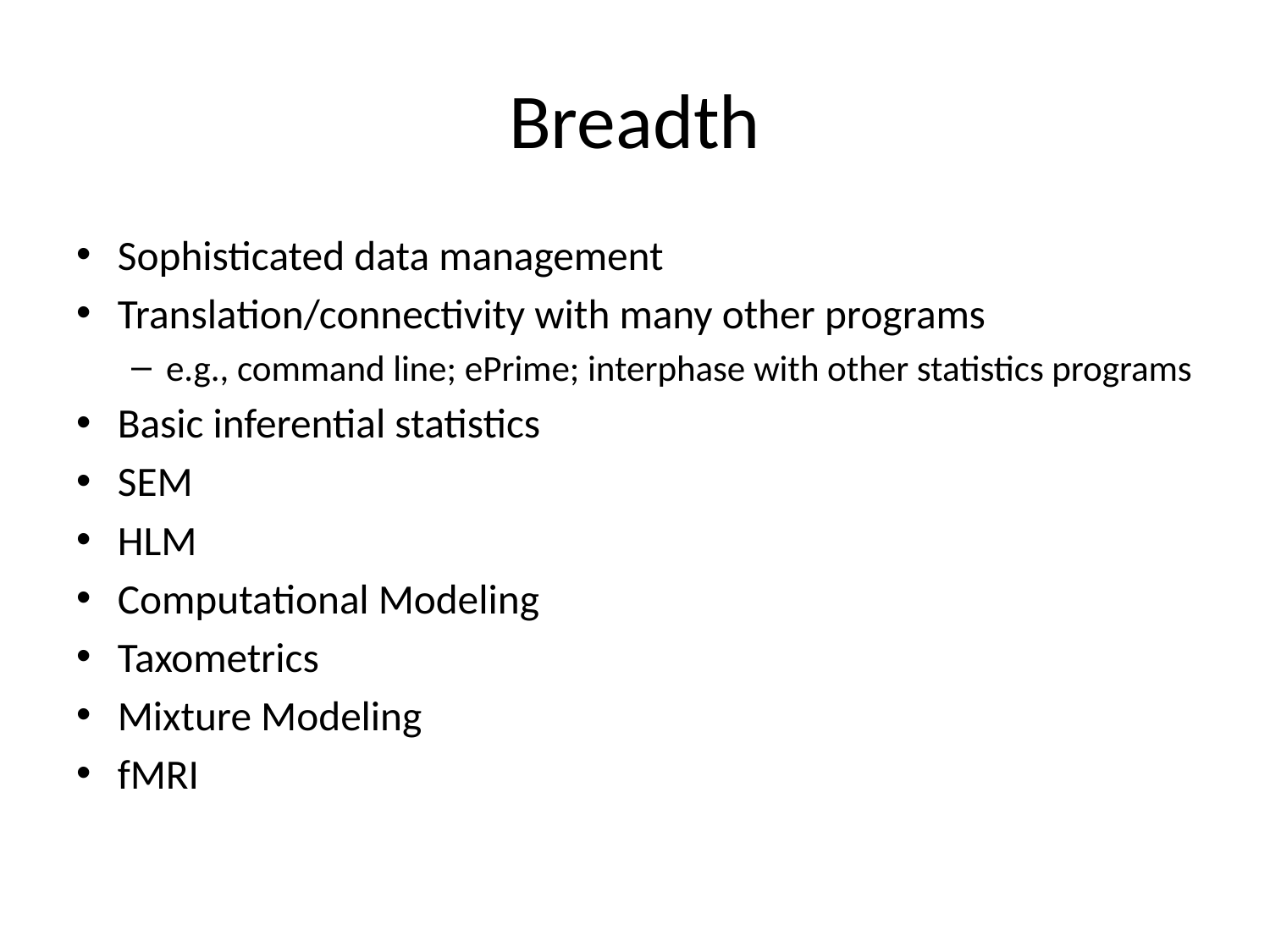

# Breadth
Sophisticated data management
Translation/connectivity with many other programs
e.g., command line; ePrime; interphase with other statistics programs
Basic inferential statistics
SEM
HLM
Computational Modeling
Taxometrics
Mixture Modeling
fMRI